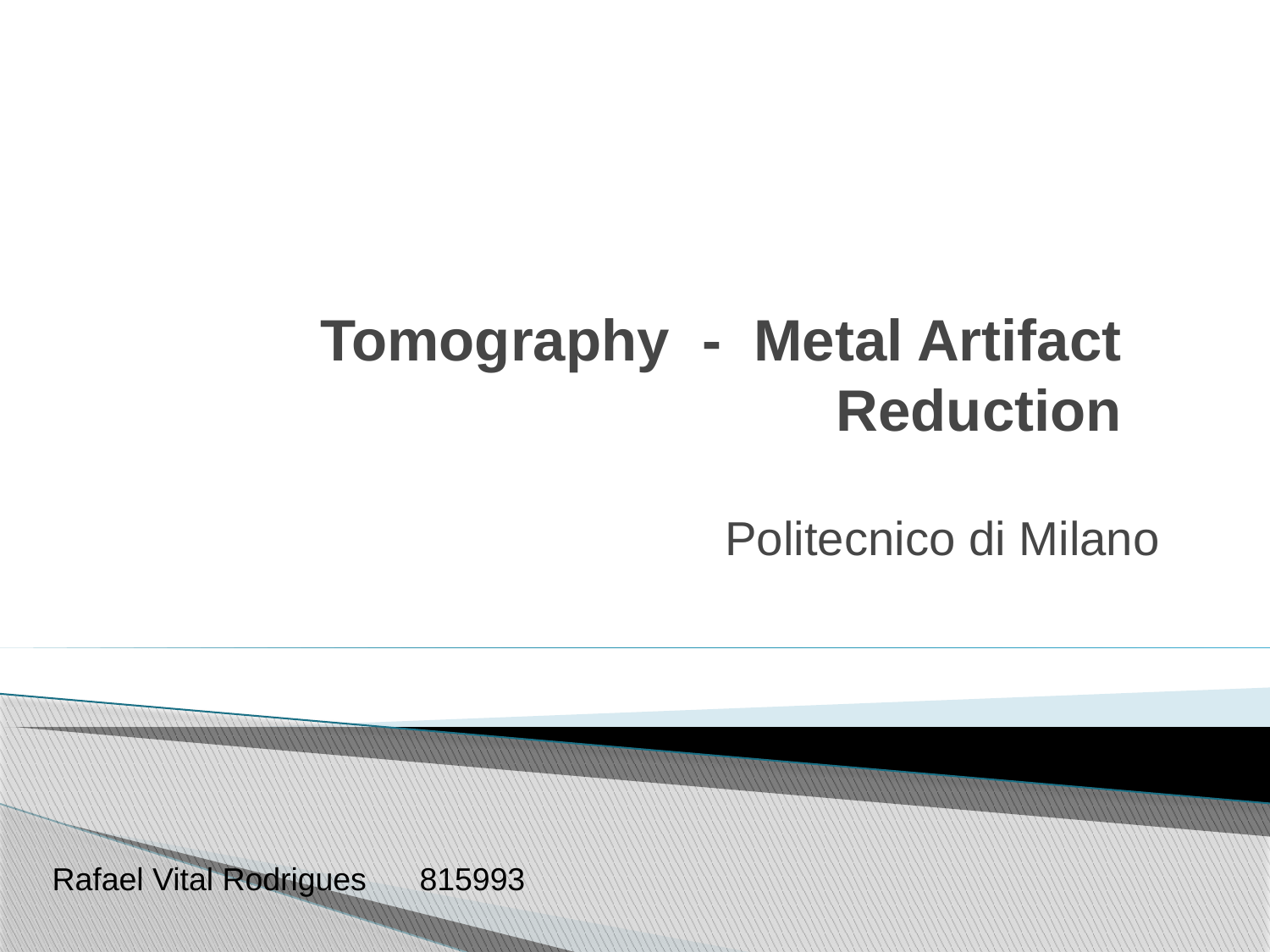

# Tomography  -  Metal Artifact Reduction
Politecnico di Milano
Rafael Vital Rodrigues      815993